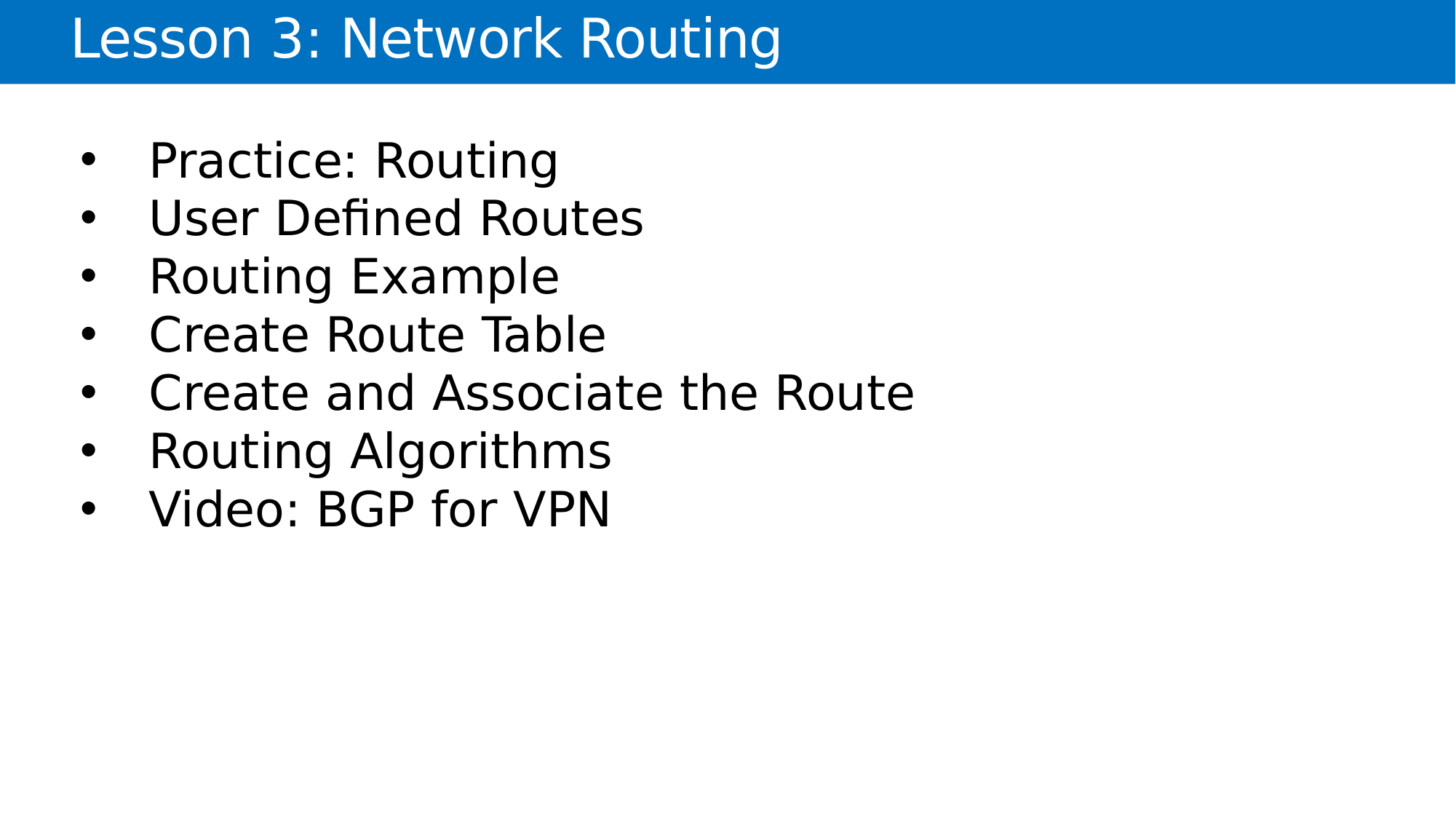

Lesson 3: Network Routing
Practice: Routing
User Defined Routes
Routing Example
Create Route Table
Create and Associate the Route
Routing Algorithms
Video: BGP for VPN